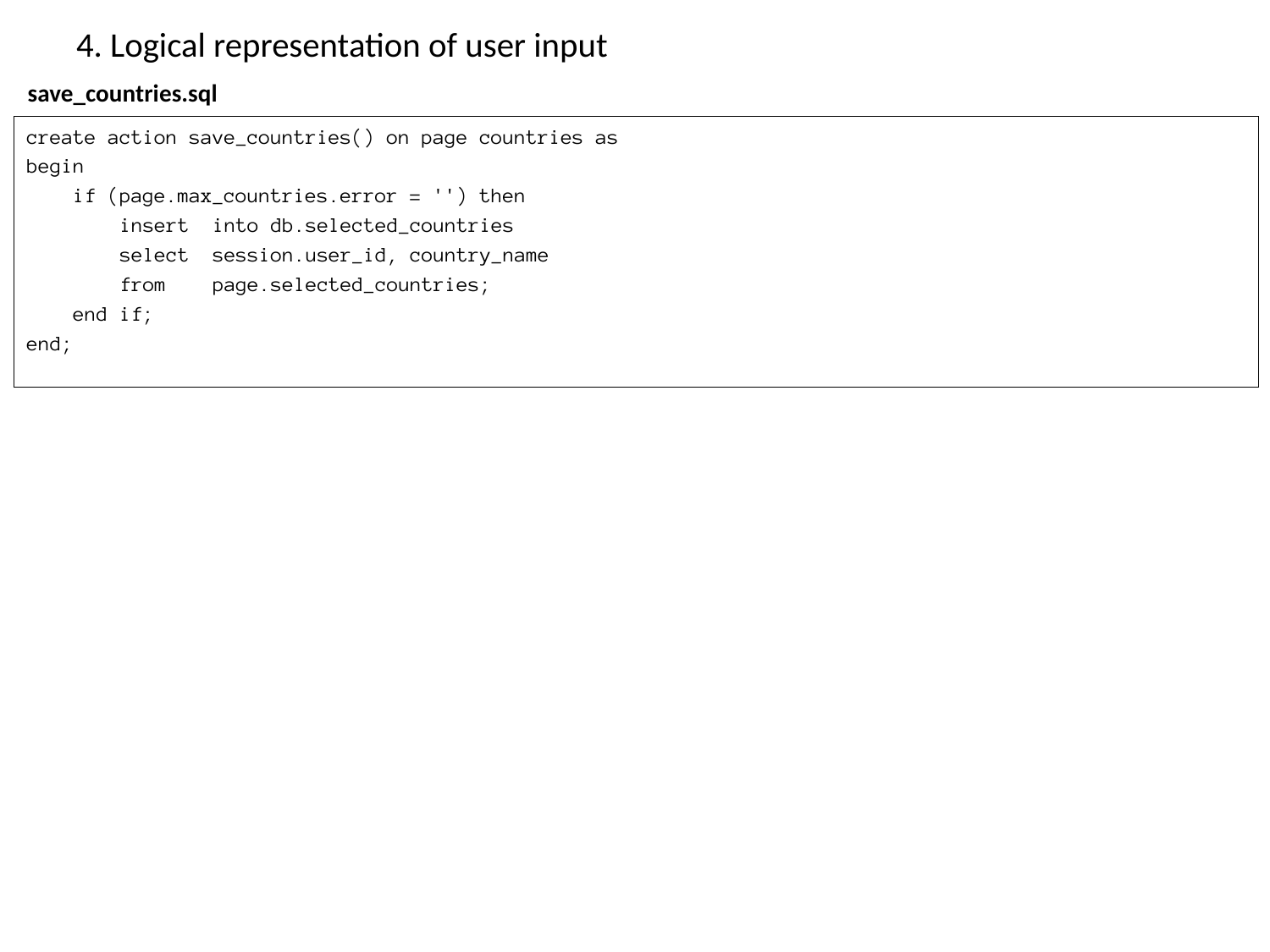

# 4. Logical representation of user input
save_countries.sql
create action save_countries() on page countries as
begin
    if (page.max_countries.error = '') then
        insert  into db.selected_countries
        select  session.user_id, country_name
        from    page.selected_countries;
    end if;
end;